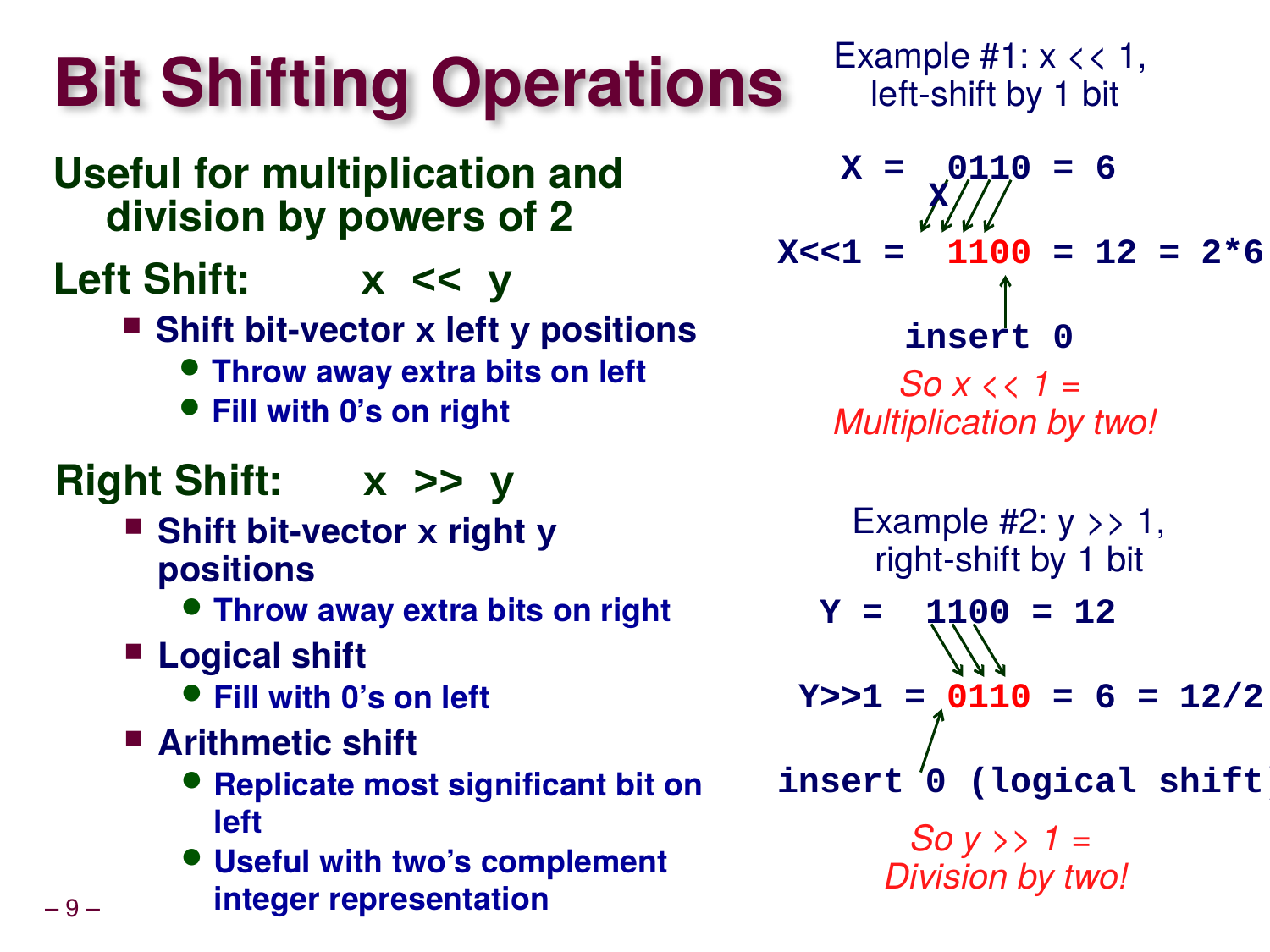

Example #1: x << 1,
left-shift by 1 bit
# Bit Shifting Operations
     X =  0110 = 6

  X<<1 =  1100 = 12 = 2*6!

        insert 0  00111100
X
Useful for multiplication and division by powers of 2
Left Shift: 	x << y
Shift bit-vector x left y positions
Throw away extra bits on left
Fill with 0’s on right
So x << 1 =
Multiplication by two!
Right Shift: 	x >> y
Shift bit-vector x right y positions
Throw away extra bits on right
Logical shift
Fill with 0’s on left
Arithmetic shift
Replicate most significant bit on left
Useful with two’s complement integer representation

Example #2: y >> 1,
right-shift by 1 bit
   Y =  1100 = 12

  Y>>1 = 0110 = 6 = 12/2!

 insert 0 (logical shift)
So y >> 1 =
Division by two!